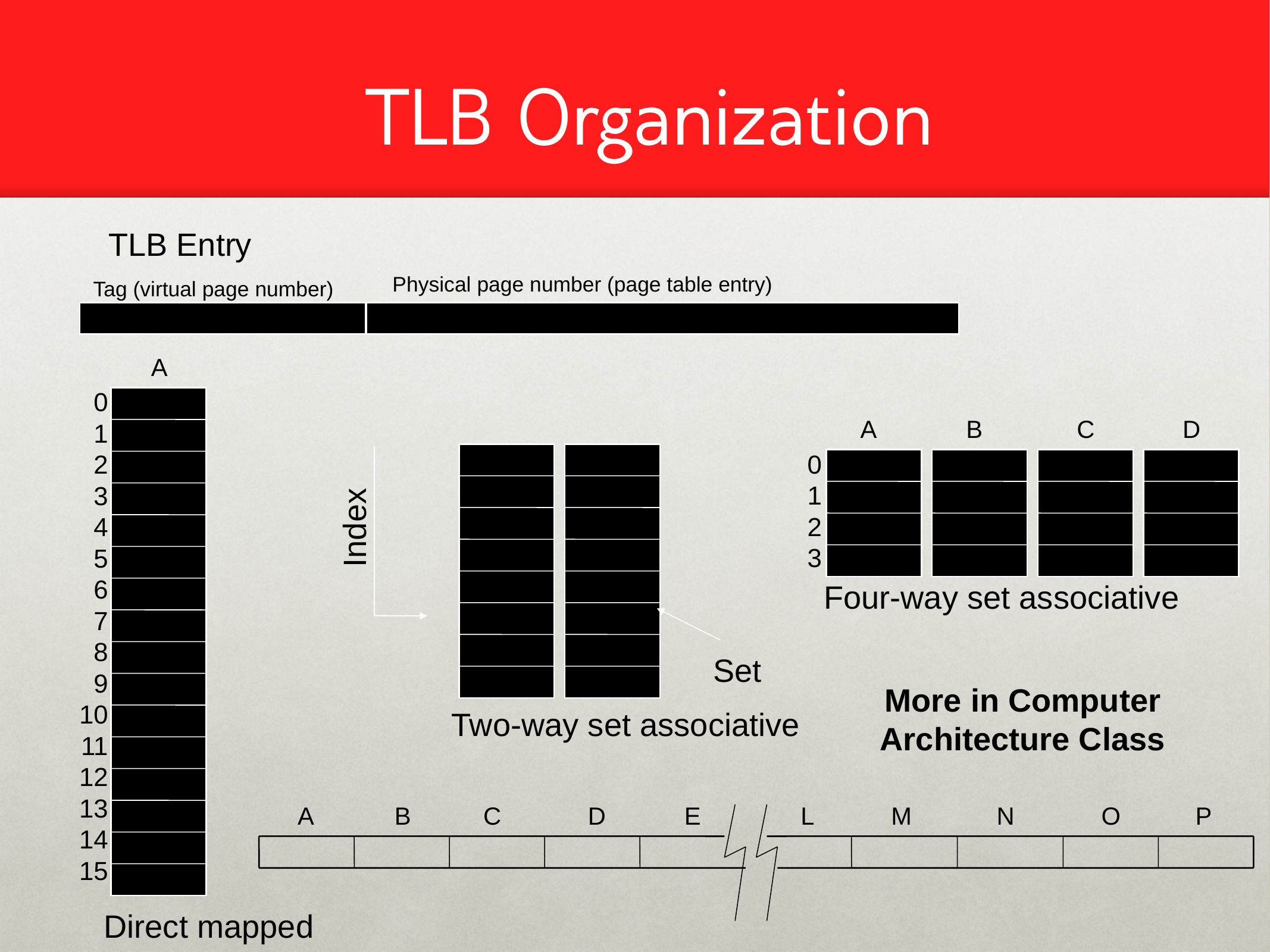

TLB Organization
TLB Entry
Physical page number (page table entry)
Tag (virtual page number)

A
0
1
2
3
4
5
6
7
8
9
10
11
12
13
14
15

A
B
C
D
0
1
2
3

Index
Four-way set associative

Set
More in Computer Architecture Class

Two-way set associative
A
B
C
D
E
L
M
N
O
P

Direct mapped